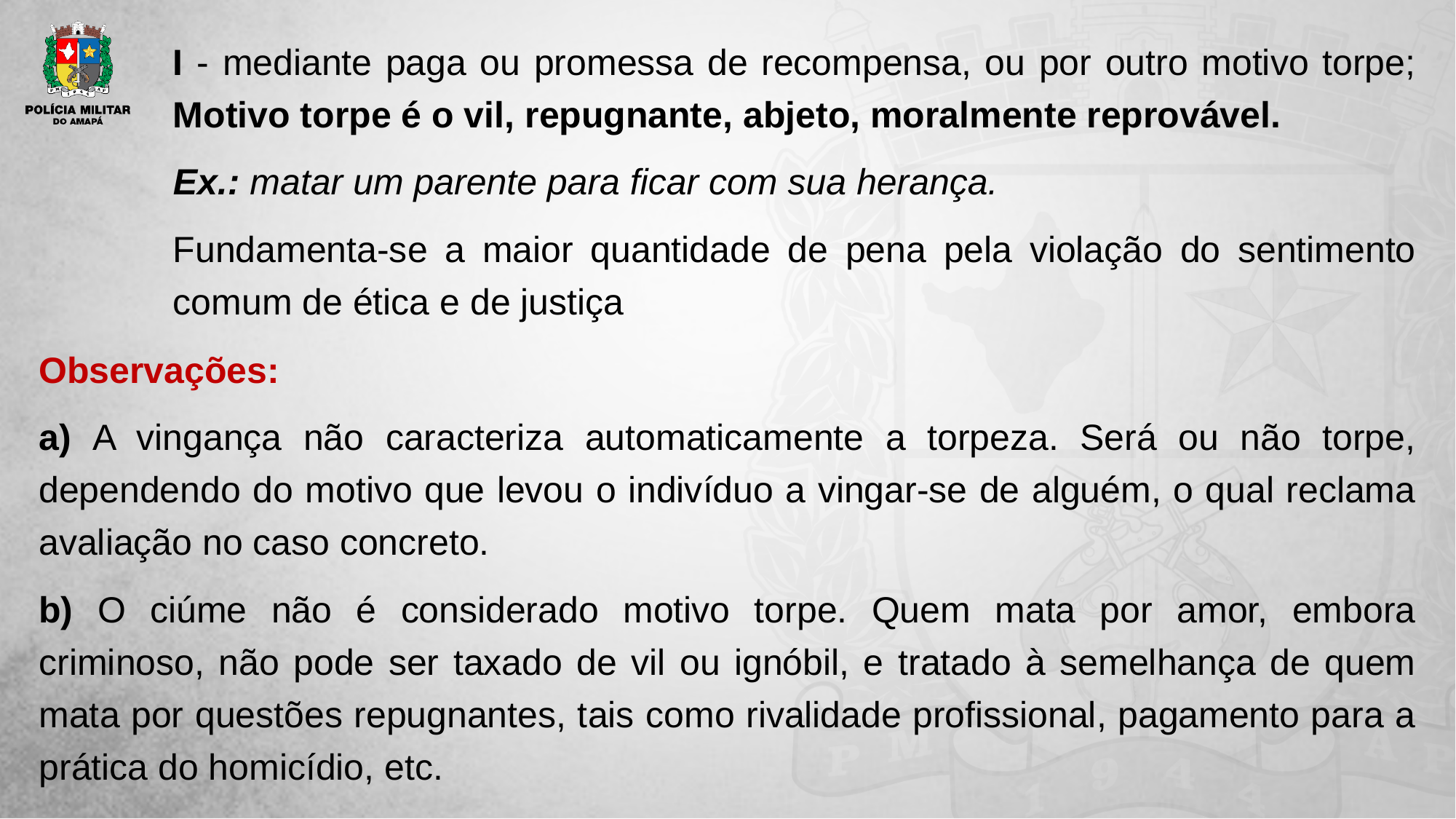

I - mediante paga ou promessa de recompensa, ou por outro motivo torpe; Motivo torpe é o vil, repugnante, abjeto, moralmente reprovável.
Ex.: matar um parente para ficar com sua herança.
Fundamenta-se a maior quantidade de pena pela violação do sentimento comum de ética e de justiça

Observações:
a) A vingança não caracteriza automaticamente a torpeza. Será ou não torpe, dependendo do motivo que levou o indivíduo a vingar-se de alguém, o qual reclama avaliação no caso concreto.
b) O ciúme não é considerado motivo torpe. Quem mata por amor, embora criminoso, não pode ser taxado de vil ou ignóbil, e tratado à semelhança de quem mata por questões repugnantes, tais como rivalidade profissional, pagamento para a prática do homicídio, etc.